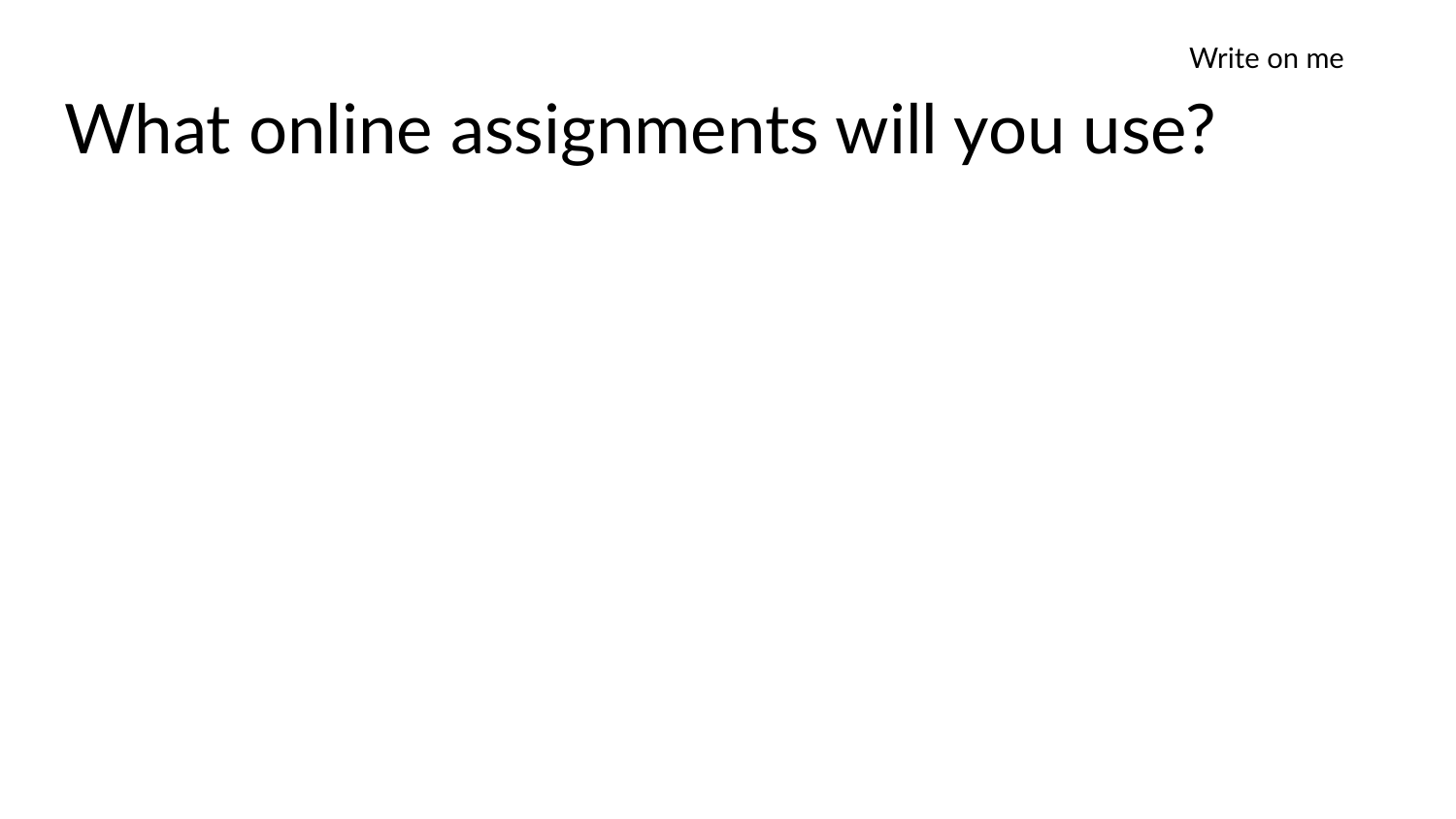

Write on me
# What online assignments will you use?